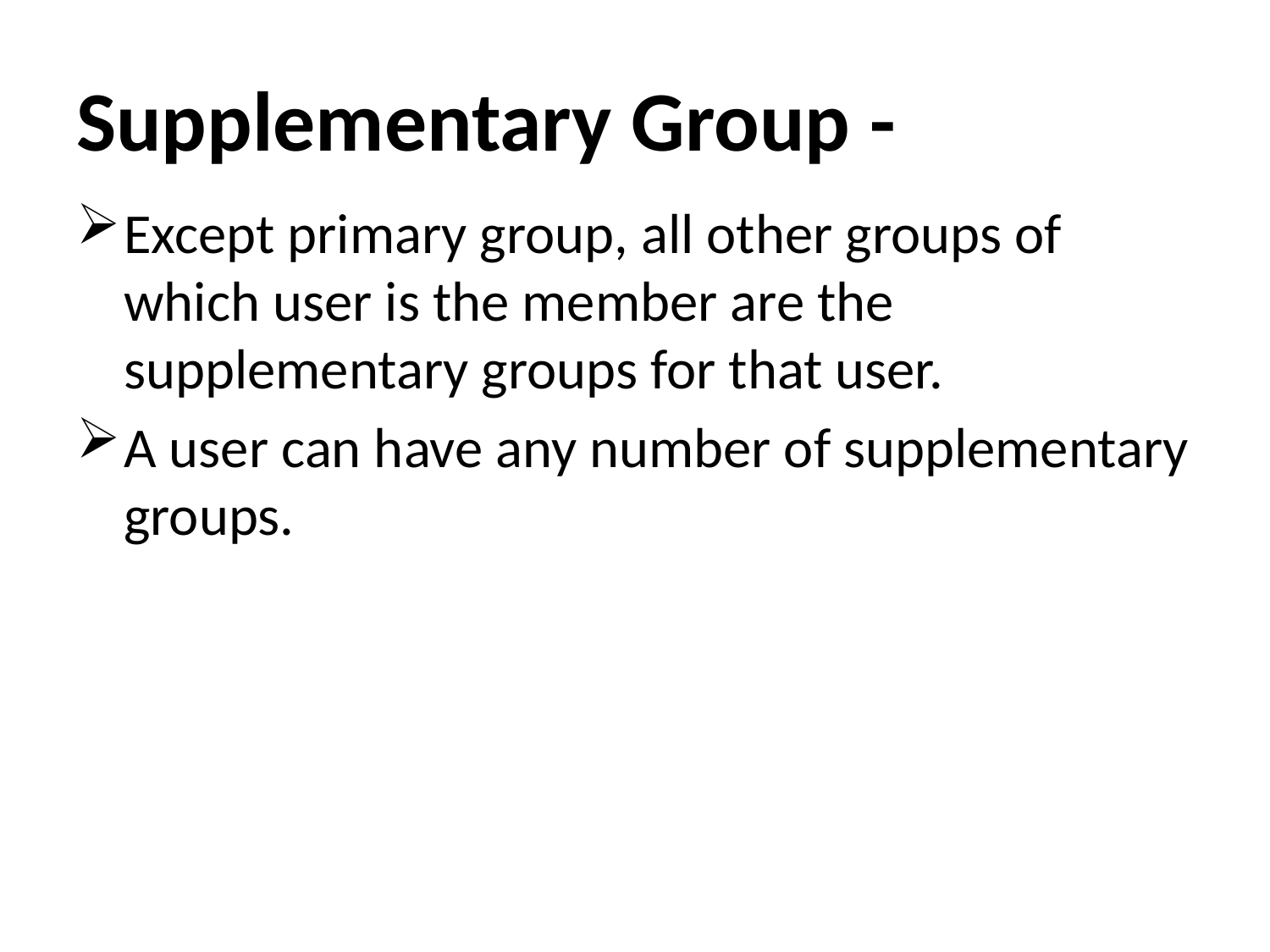

# Supplementary Group -
Except primary group, all other groups of which user is the member are the supplementary groups for that user.
A user can have any number of supplementary groups.